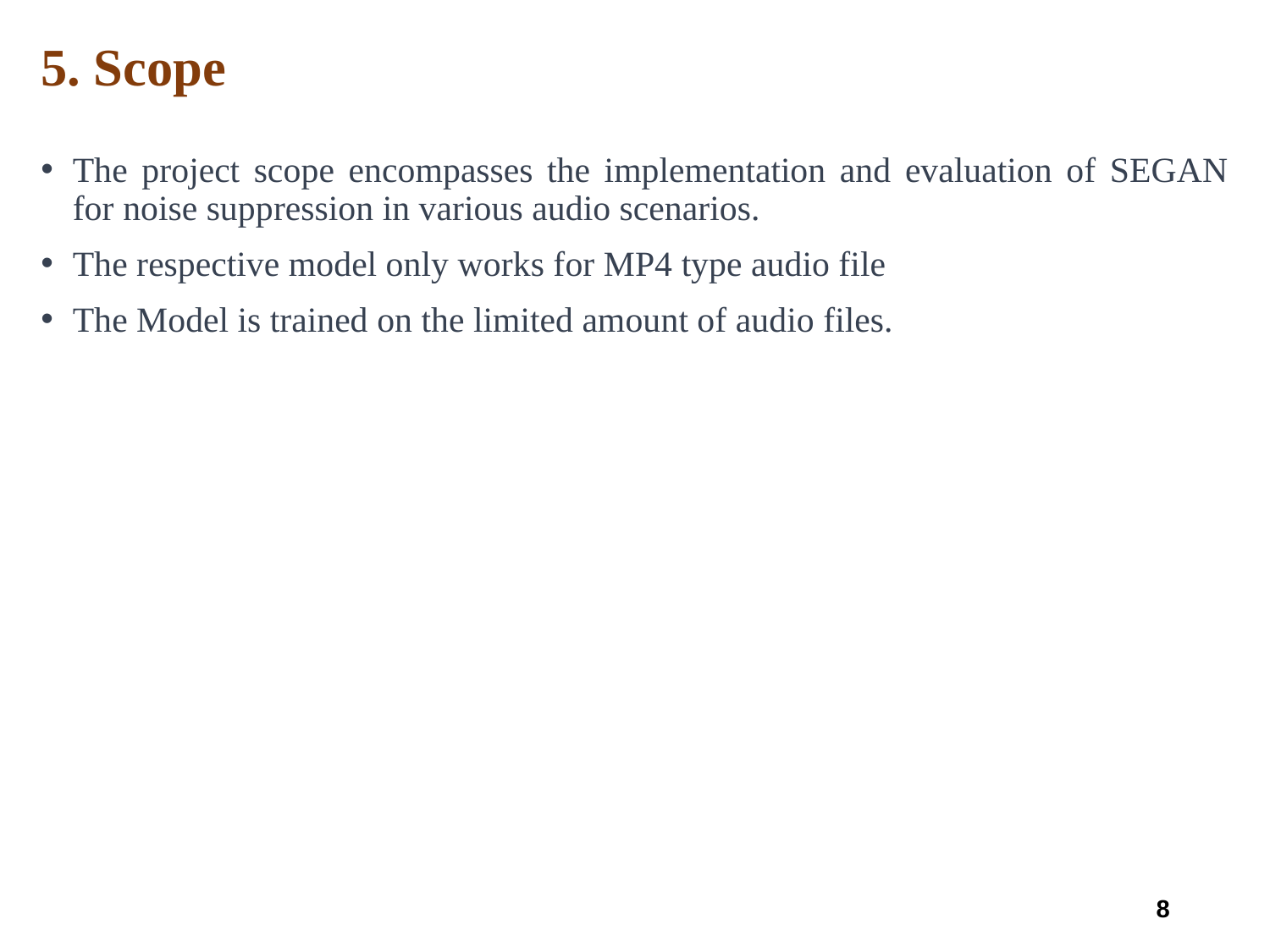

# 5. Scope
The project scope encompasses the implementation and evaluation of SEGAN for noise suppression in various audio scenarios.
The respective model only works for MP4 type audio file
The Model is trained on the limited amount of audio files.

8